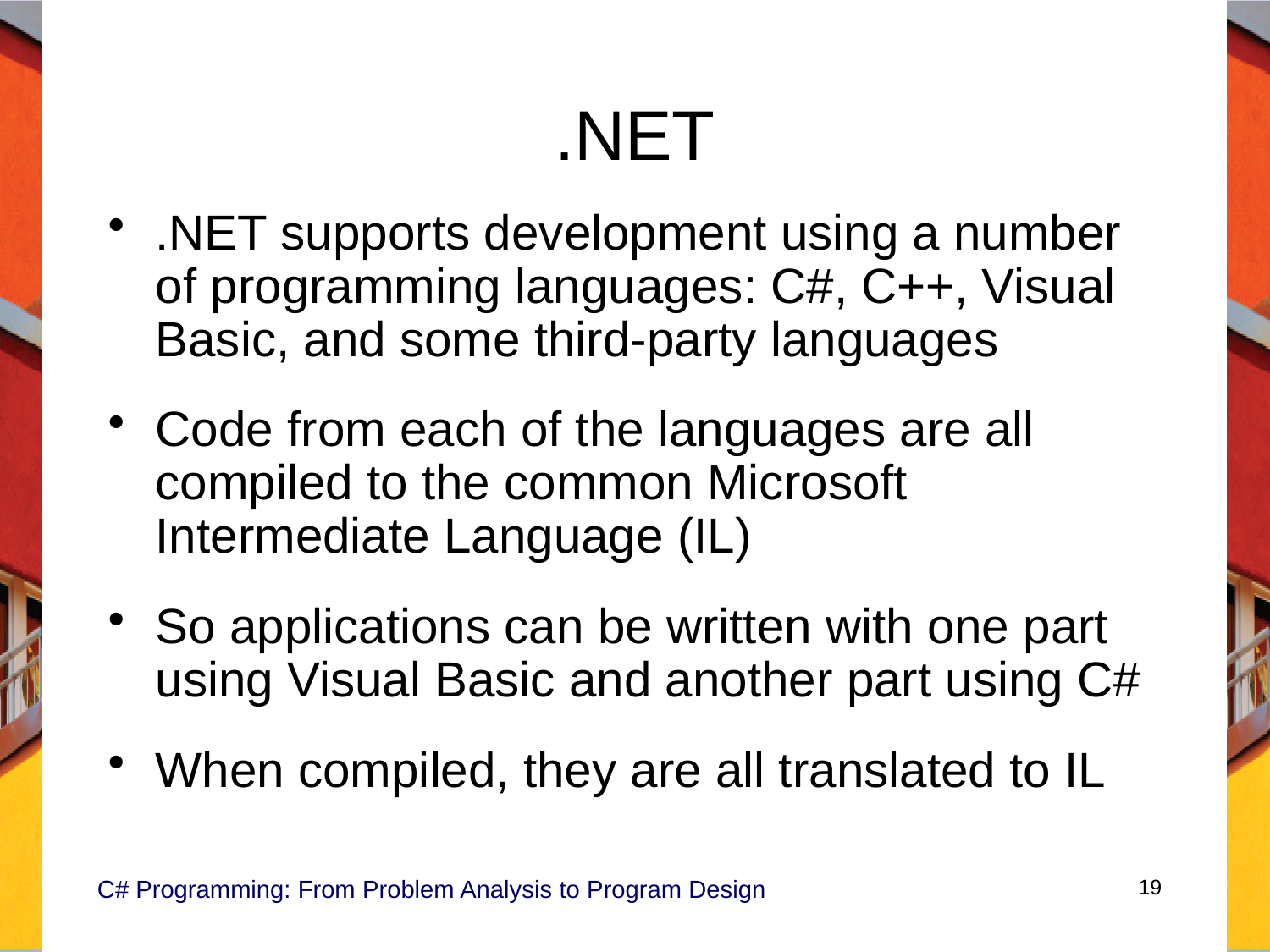

# .NET
.NET supports development using a number of programming languages: C#, C++, Visual Basic, and some third-party languages
Code from each of the languages are all compiled to the common Microsoft Intermediate Language (IL)
So applications can be written with one part using Visual Basic and another part using C#
When compiled, they are all translated to IL
C# Programming: From Problem Analysis to Program Design

19